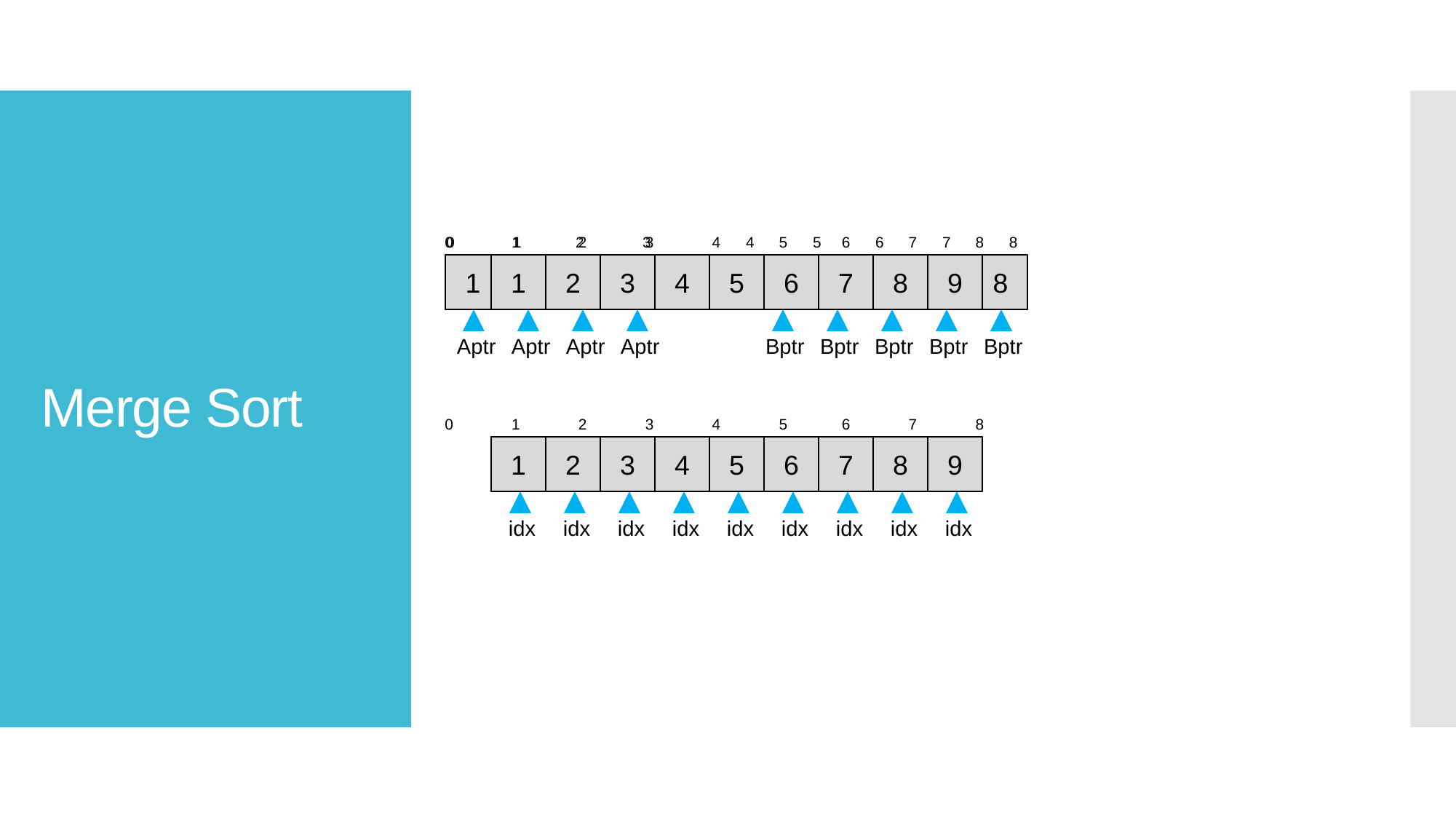

# Merge Sort
0              1             2              3
0              1              2              3              4              5             6              7              8
4              5             6              7              8

1

1

2

2

7

3

9

4

5

3

6

4

7

5

8

6

9

8

Aptr

Aptr

Aptr

Aptr

Bptr

Bptr

Bptr

Bptr

Bptr
0              1              2              3              4              5             6              7              8

1

2

3

4

5

6

7

8

9

idx

idx

idx

idx

idx

idx

idx

idx

idx